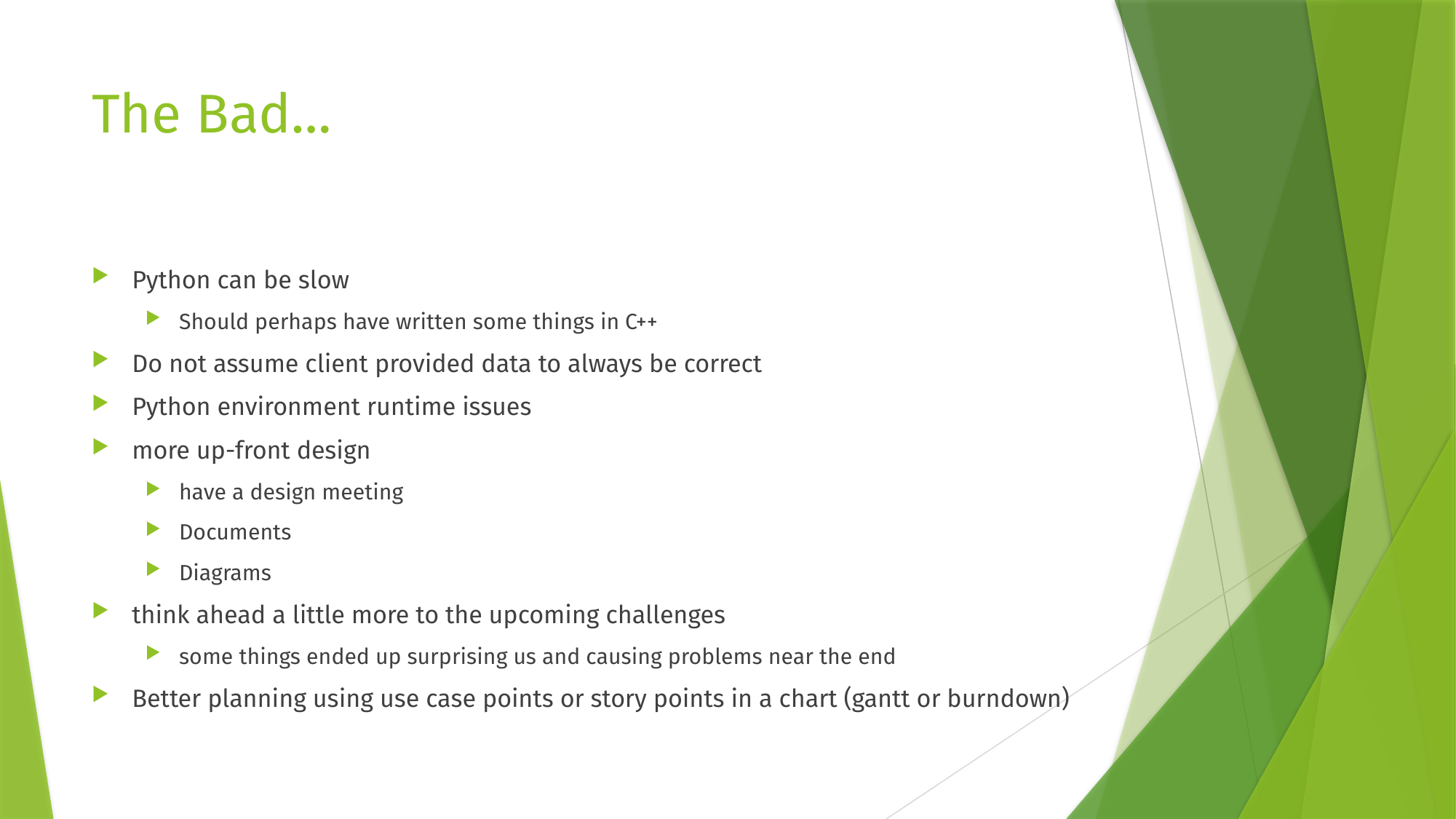

# The Bad…
Python can be slow
Should perhaps have written some things in C++
Do not assume client provided data to always be correct
Python environment runtime issues
more up-front design
have a design meeting
Documents
Diagrams
think ahead a little more to the upcoming challenges
some things ended up surprising us and causing problems near the end
Better planning using use case points or story points in a chart (gantt or burndown)